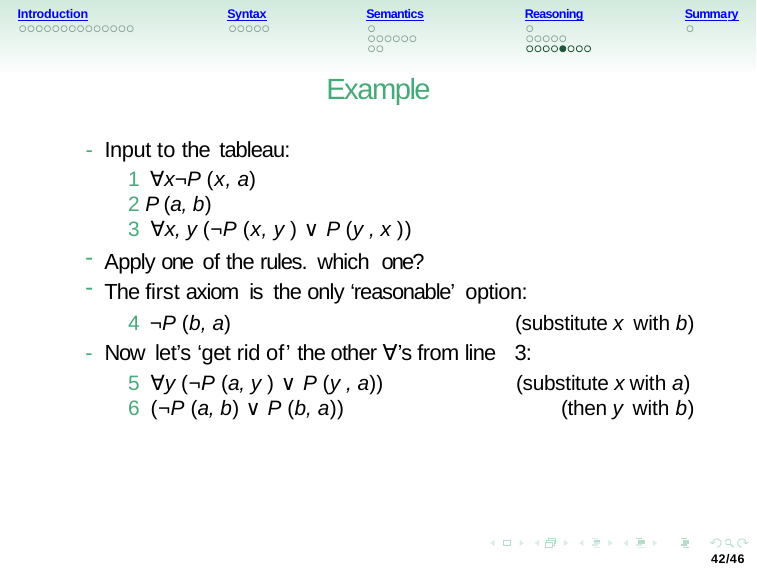

Introduction
Syntax
Semantics
Reasoning
Summary

Example

-  Input to the tableau:
1  ∀x¬P (x, a)
2 P (a, b)
3  ∀x, y (¬P (x, y ) ∨ P (y , x ))
Apply one  of the rules.  which  one?
The first axiom  is  the only ‘reasonable’  option:
4  ¬P (b, a)
(substitute x  with b)
-  Now  let’s ‘get rid of’ the other ∀’s from line   3:
5  ∀y (¬P (a, y ) ∨ P (y , a))
(substitute x with a)  (then y  with b)
6  (¬P (a, b) ∨ P (b, a))

42/46